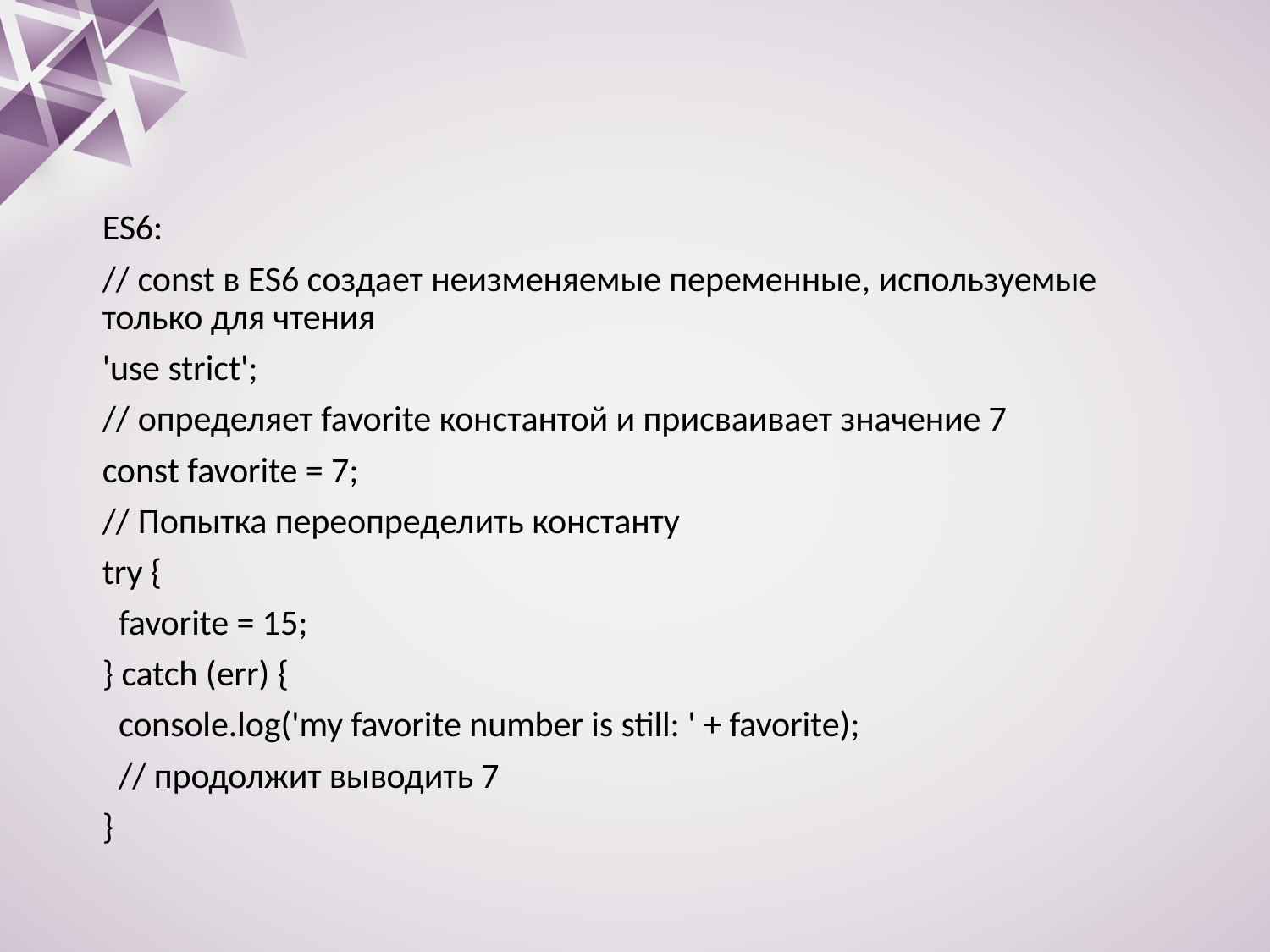

ES6:
// const в ES6 создает неизменяемые переменные, используемые только для чтения
'use strict';
// определяет favorite константой и присваивает значение 7
const favorite = 7;
// Попытка переопределить константу
try {
  favorite = 15;
} catch (err) {
  console.log('my favorite number is still: ' + favorite);
  // продолжит выводить 7
}